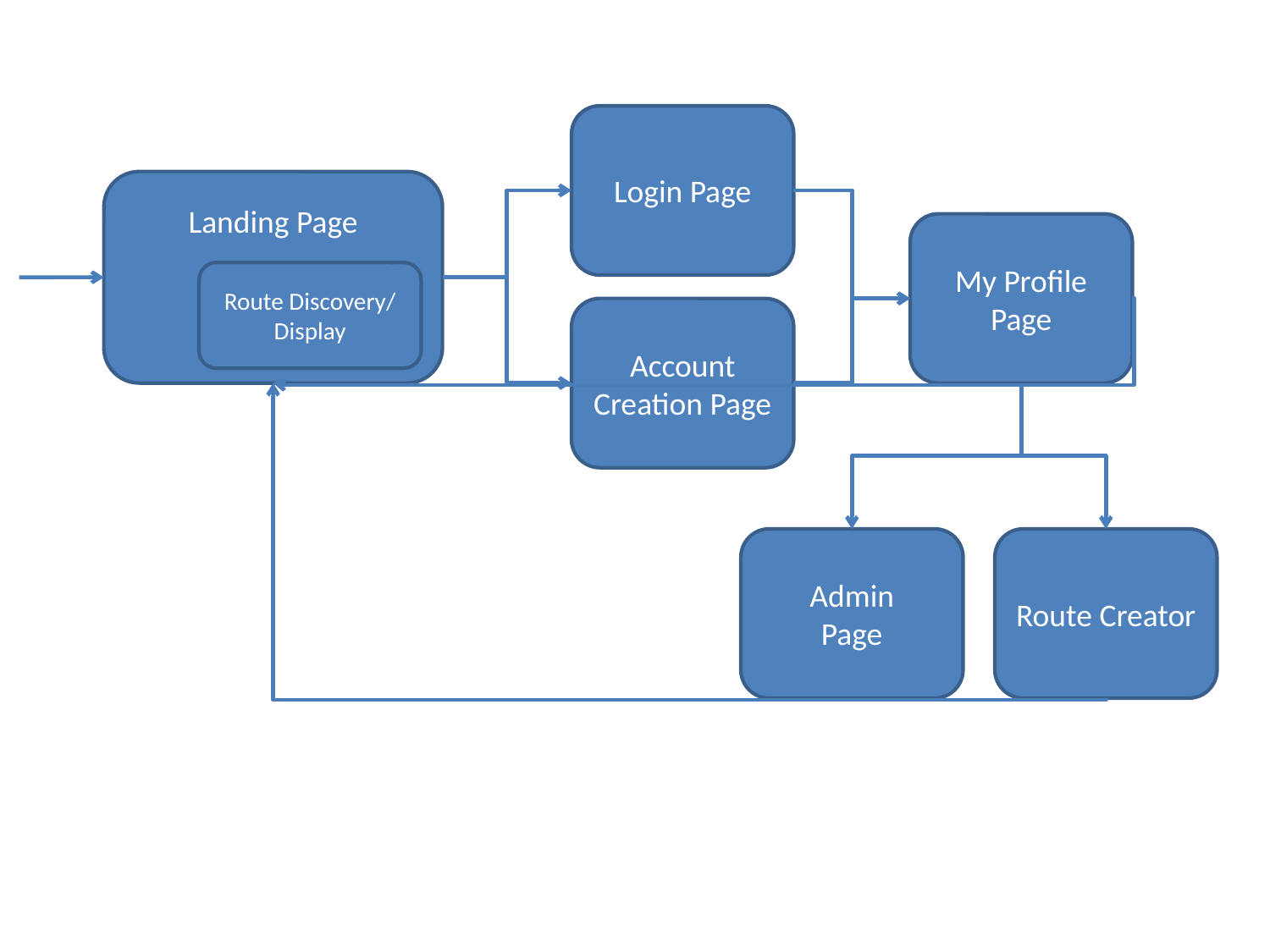

Login Page
Landing Page

Route Discovery/
Display
My Profile Page
Account Creation Page
Admin
Page
Route Creator